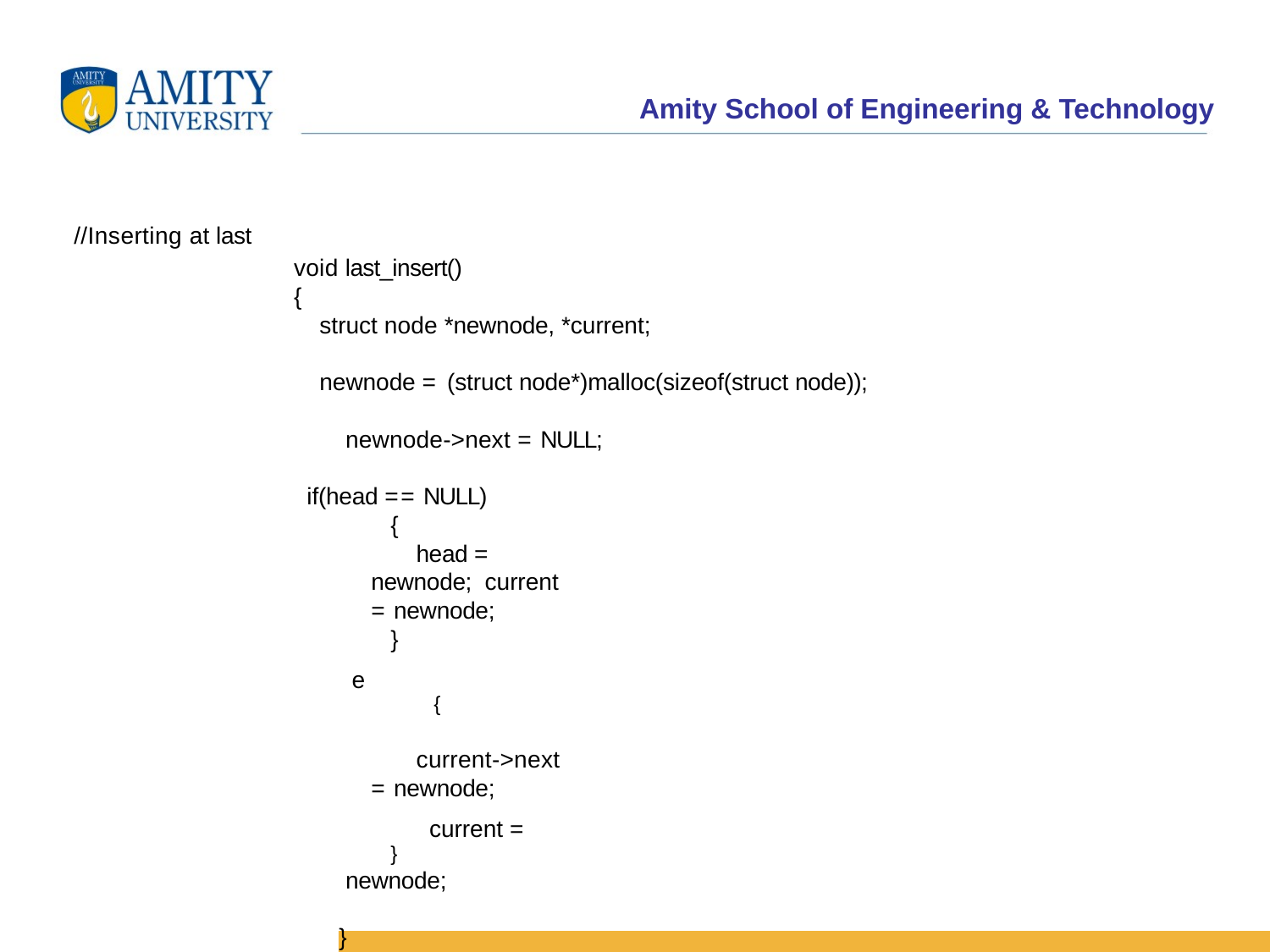

# //Inserting at last
void last_insert()
{
struct node *newnode, *current;
newnode = (struct node*)malloc(sizeof(struct node));
newnode->next = NULL;  if(head == NULL)
{
head = newnode;  current = newnode;
}
e	{
current->next = newnode;
}	current = newnode;
}